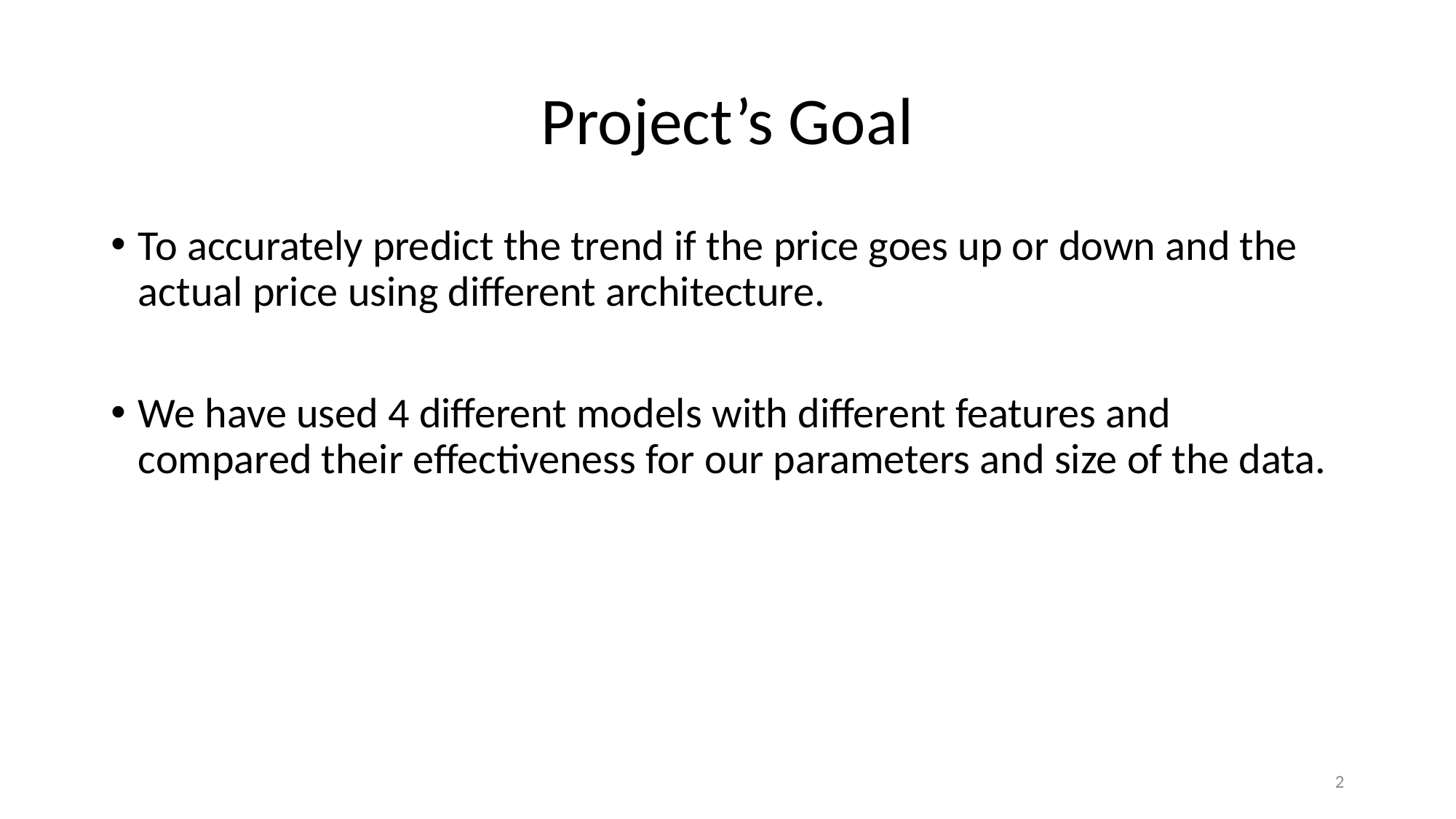

# Project’s Goal
To accurately predict the trend if the price goes up or down and the actual price using different architecture.

We have used 4 different models with different features and compared their effectiveness for our parameters and size of the data.

2